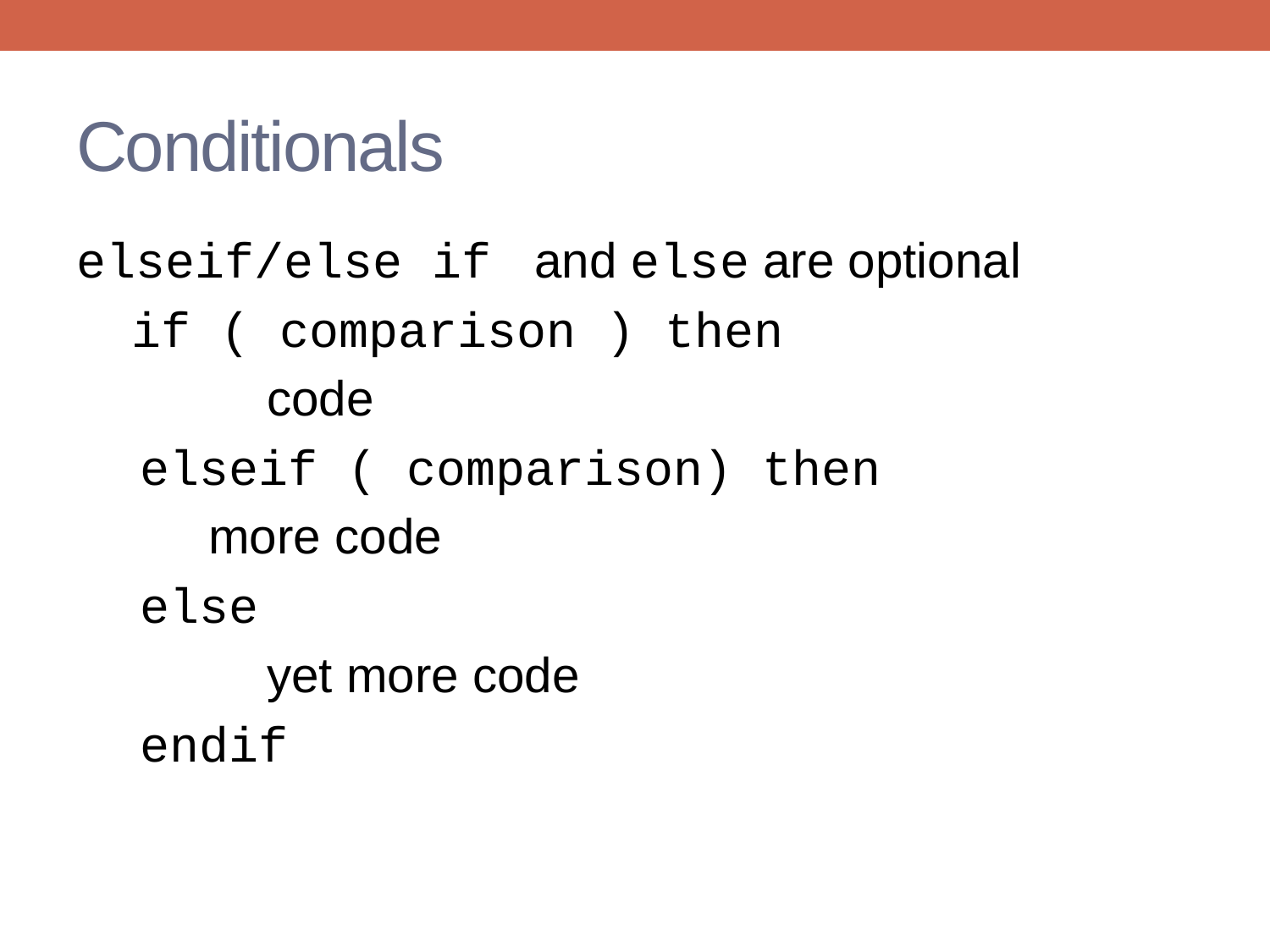

# Conditionals
elseif/else if  and else are optional
    if ( comparison ) then
	code
elseif ( comparison) then
     more code
else
	yet more code
endif